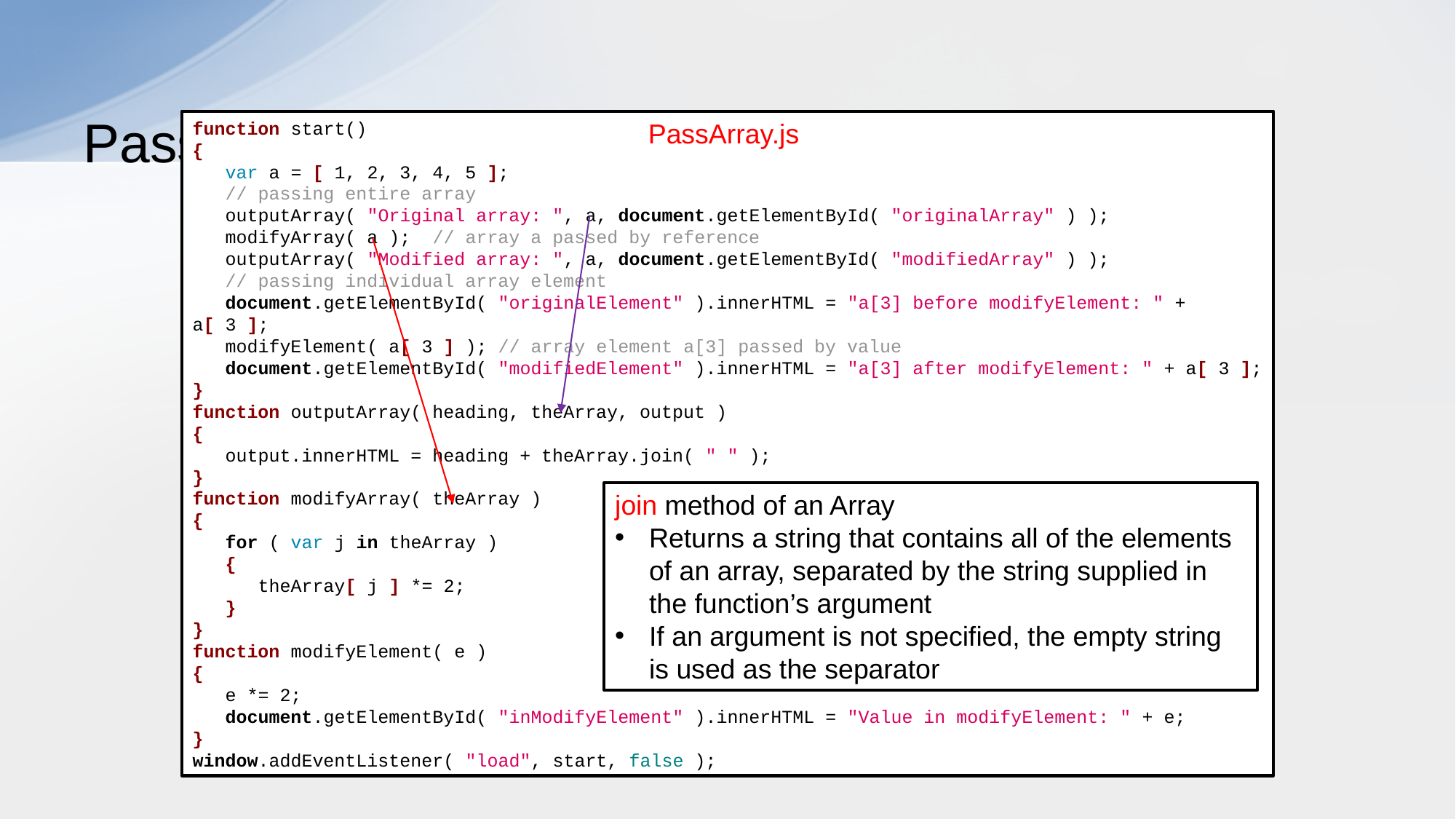

# Passing Arrays to Functions
function start()
{
   var a = [ 1, 2, 3, 4, 5 ];
   // passing entire array
   outputArray( "Original array: ", a, document.getElementById( "originalArray" ) );
   modifyArray( a );  // array a passed by reference
   outputArray( "Modified array: ", a, document.getElementById( "modifiedArray" ) );
   // passing individual array element
   document.getElementById( "originalElement" ).innerHTML = "a[3] before modifyElement: " + a[ 3 ];
   modifyElement( a[ 3 ] ); // array element a[3] passed by value
   document.getElementById( "modifiedElement" ).innerHTML = "a[3] after modifyElement: " + a[ 3 ];
}
function outputArray( heading, theArray, output )
{
   output.innerHTML = heading + theArray.join( " " );
}
function modifyArray( theArray )
{
   for ( var j in theArray )
   {
      theArray[ j ] *= 2;
   }
}
function modifyElement( e )
{
   e *= 2;
   document.getElementById( "inModifyElement" ).innerHTML = "Value in modifyElement: " + e;
}
window.addEventListener( "load", start, false );
PassArray.js

join method of an Array
Returns a string that contains all of the elements of an array, separated by the string supplied in the function’s argument
If an argument is not specified, the empty string is used as the separator
144